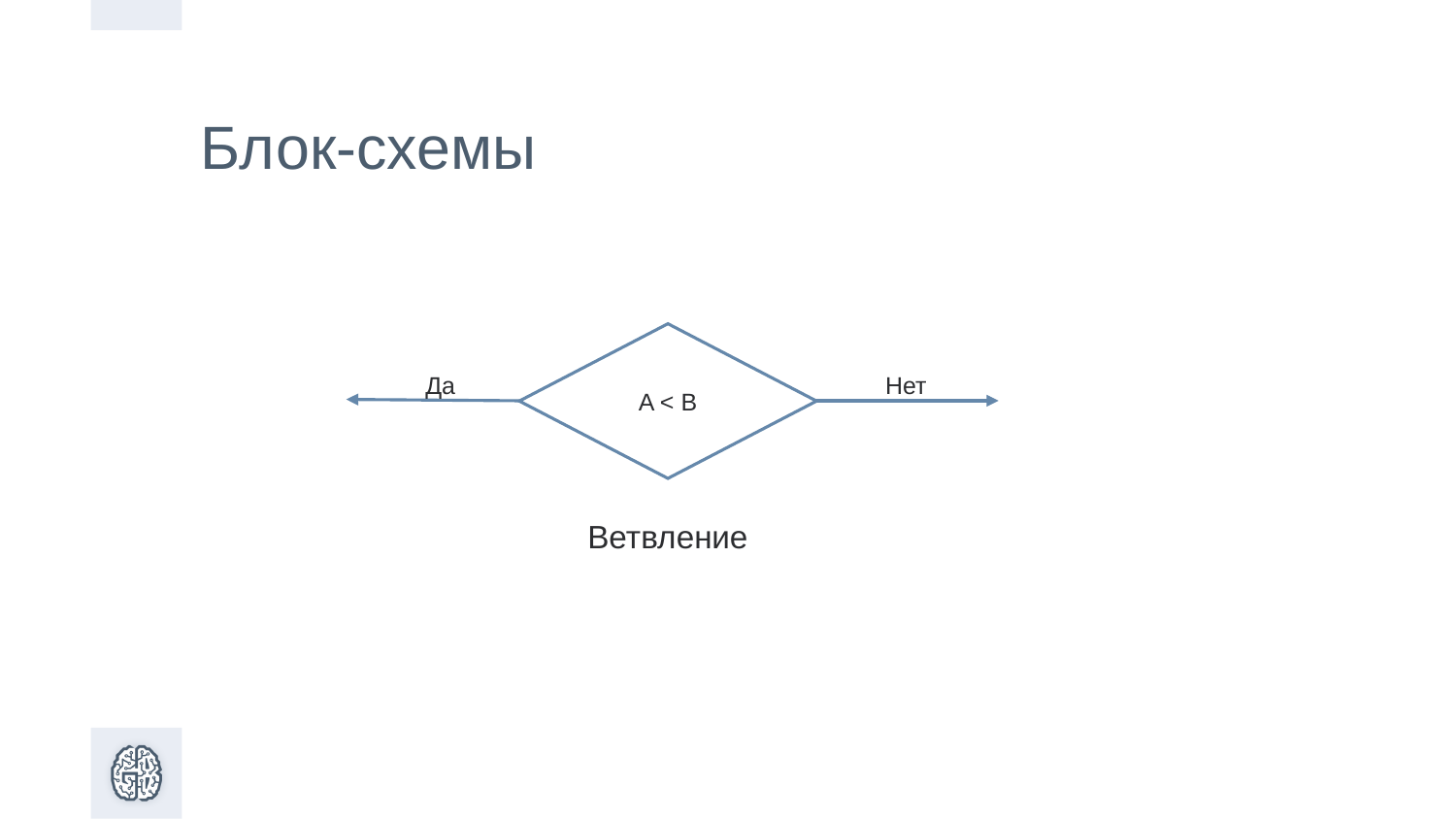

# Блок-схемы

A < B
Да
Нет
Ветвление